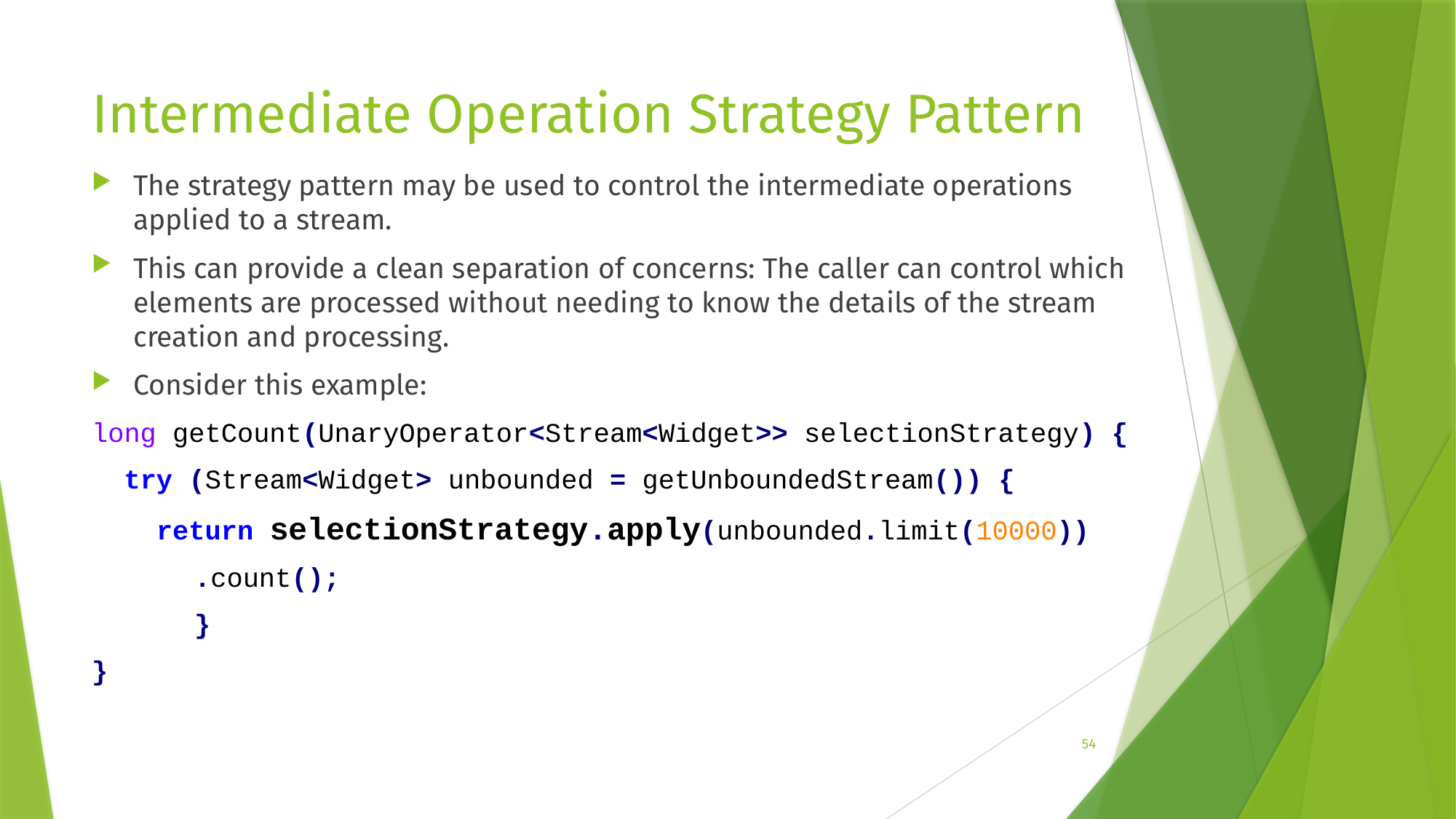

# Intermediate Operation Strategy Pattern
The strategy pattern may be used to control the intermediate operations applied to a stream.
This can provide a clean separation of concerns: The caller can control which elements are processed without needing to know the details of the stream creation and processing.
Consider this example:
long getCount(UnaryOperator<Stream<Widget>> selectionStrategy) {
  try (Stream<Widget> unbounded = getUnboundedStream()) {
    return selectionStrategy.apply(unbounded.limit(10000))
		.count();
	}
}

54